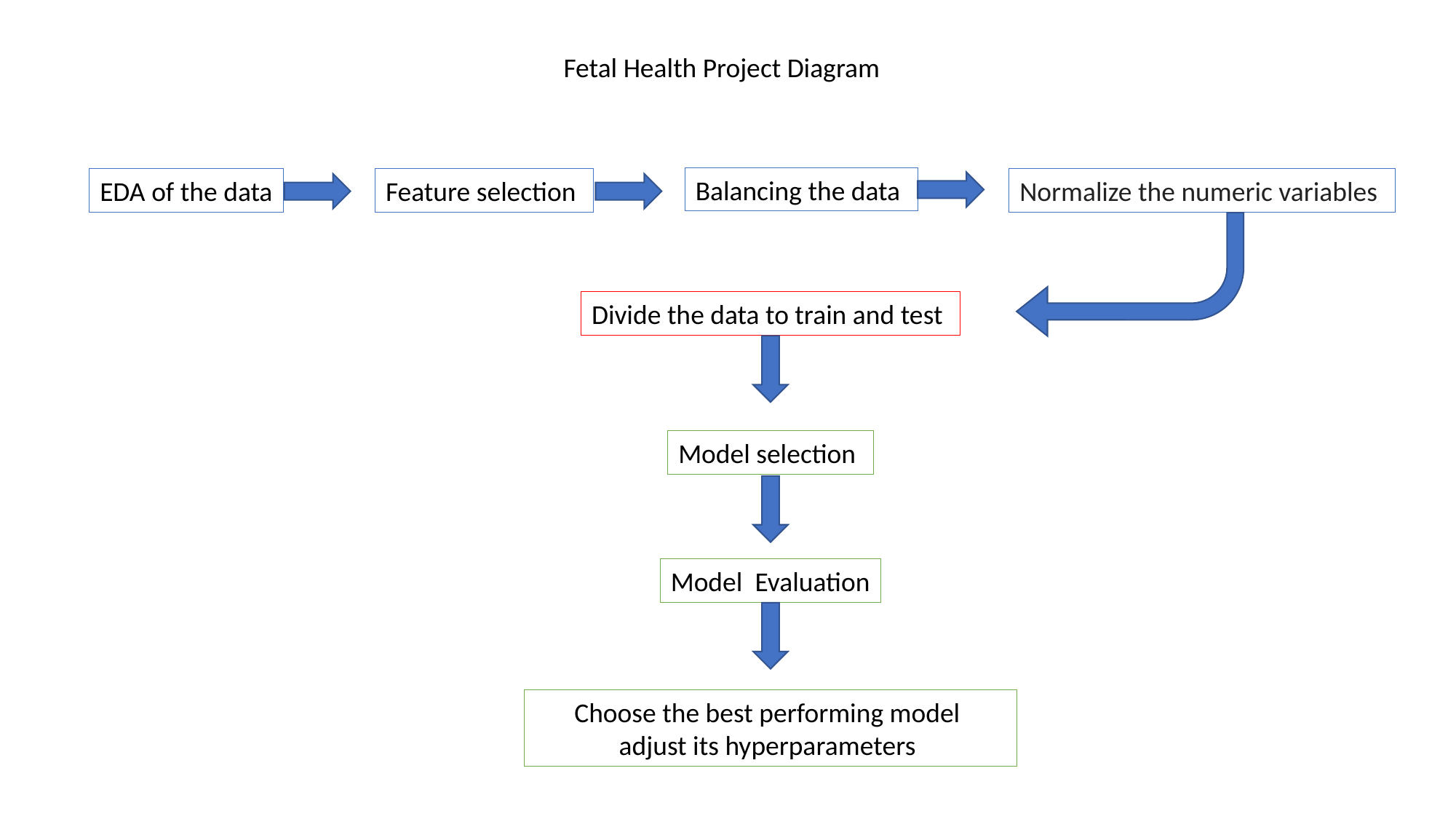

Fetal Health Project Diagram
Balancing the data
EDA of the data
Feature selection
Normalize the numeric variables

Divide the data to train and test

Model selection

Model  Evaluation

Choose the best performing model
adjust its hyperparameters